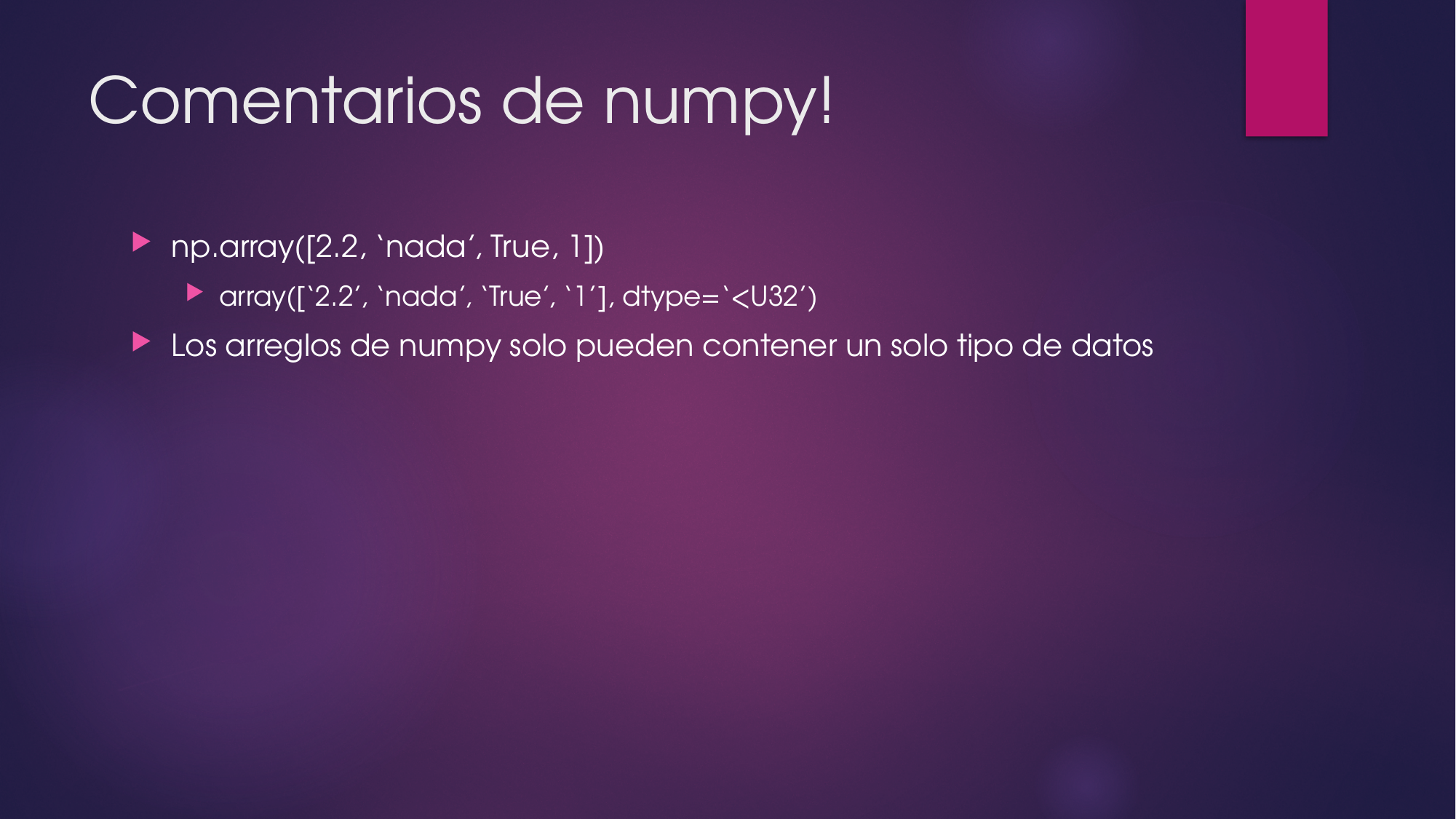

# Comentarios de numpy!
np.array([2.2, ‘nada’, True, 1])
array([‘2.2’, ‘nada’, ‘True’, ‘1’], dtype=‘<U32’)
Los arreglos de numpy solo pueden contener un solo tipo de datos